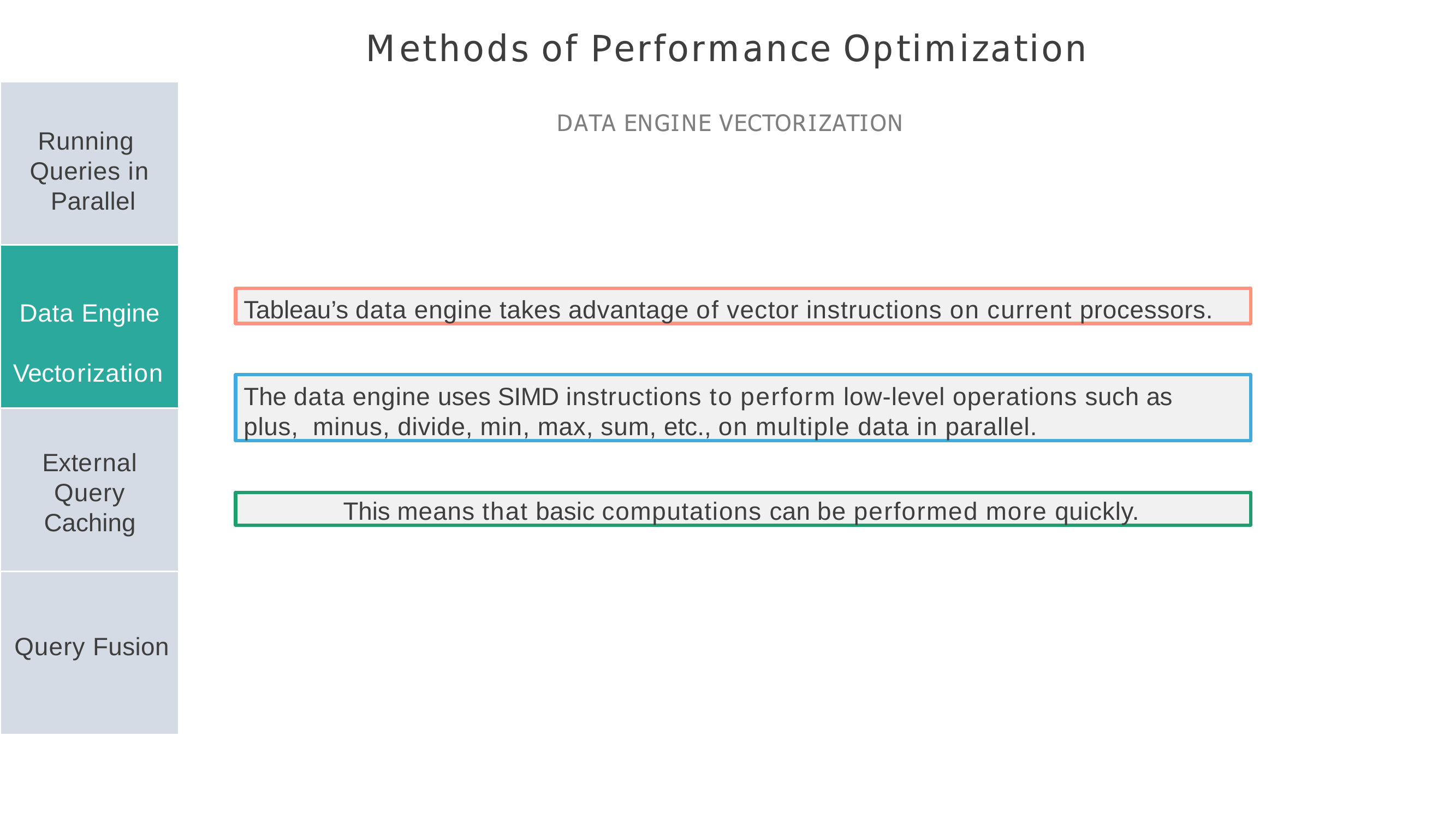

# Methods of Performance Optimization

Running  Queries in  Parallel
DATA ENGINE VECTORIZATION

Data Engine  Vectorization
Tableau’s data engine takes advantage of vector instructions on current processors.
The data engine uses SIMD instructions to perform low-level operations such as plus,  minus, divide, min, max, sum, etc., on multiple data in parallel.
External  Query  Caching
This means that basic computations can be performed more quickly.
Query Fusion